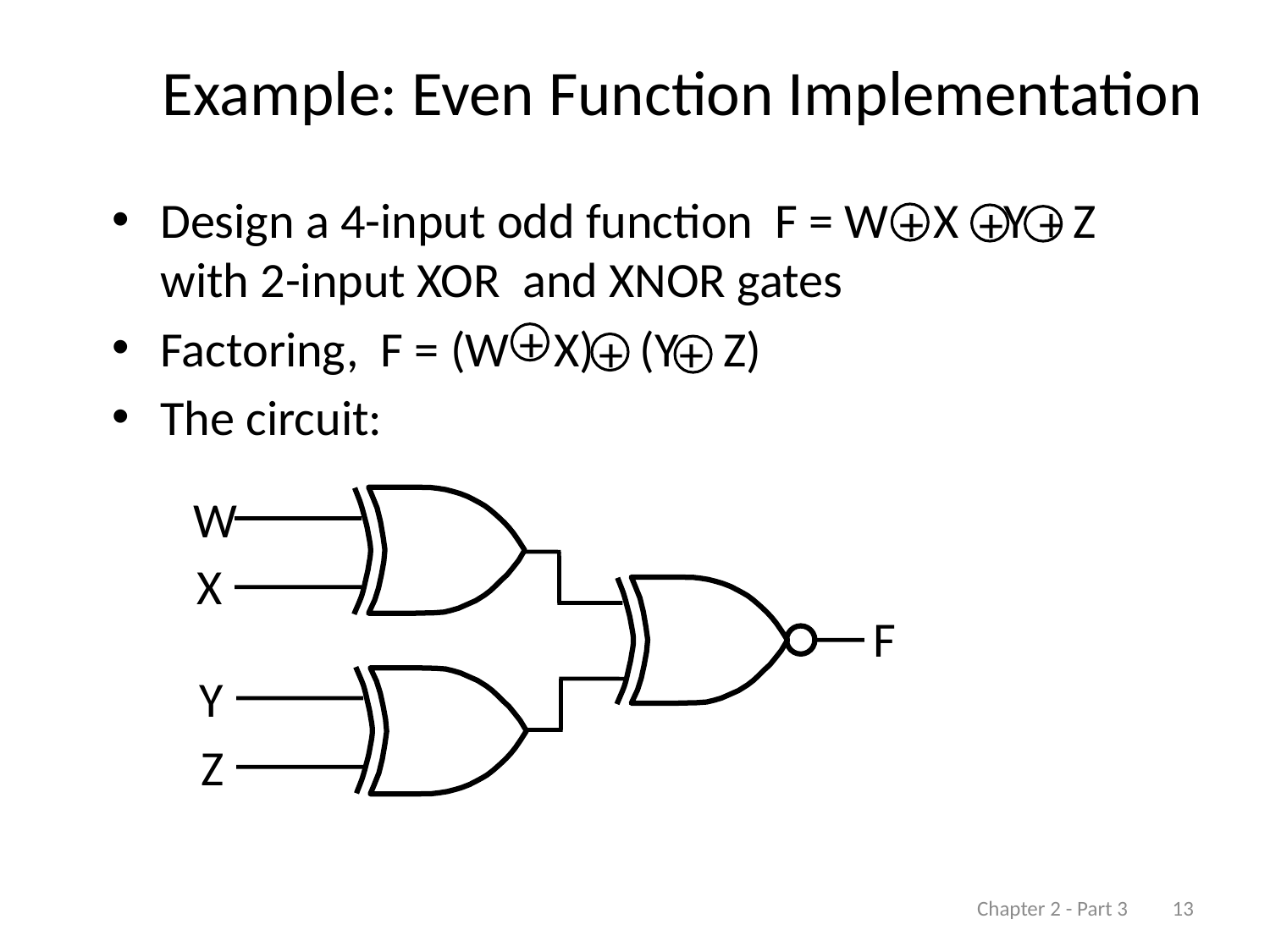

# Example: Even Function Implementation
Design a 4-input odd function  F = W    X    Y    Z
with 2-input XOR  and XNOR gates
Factoring,  F = (W    X)    (Y    Z)
The circuit:
+

+

+

+

+

+

W

X

F

Y

Z

Chapter 2 - Part 3         13